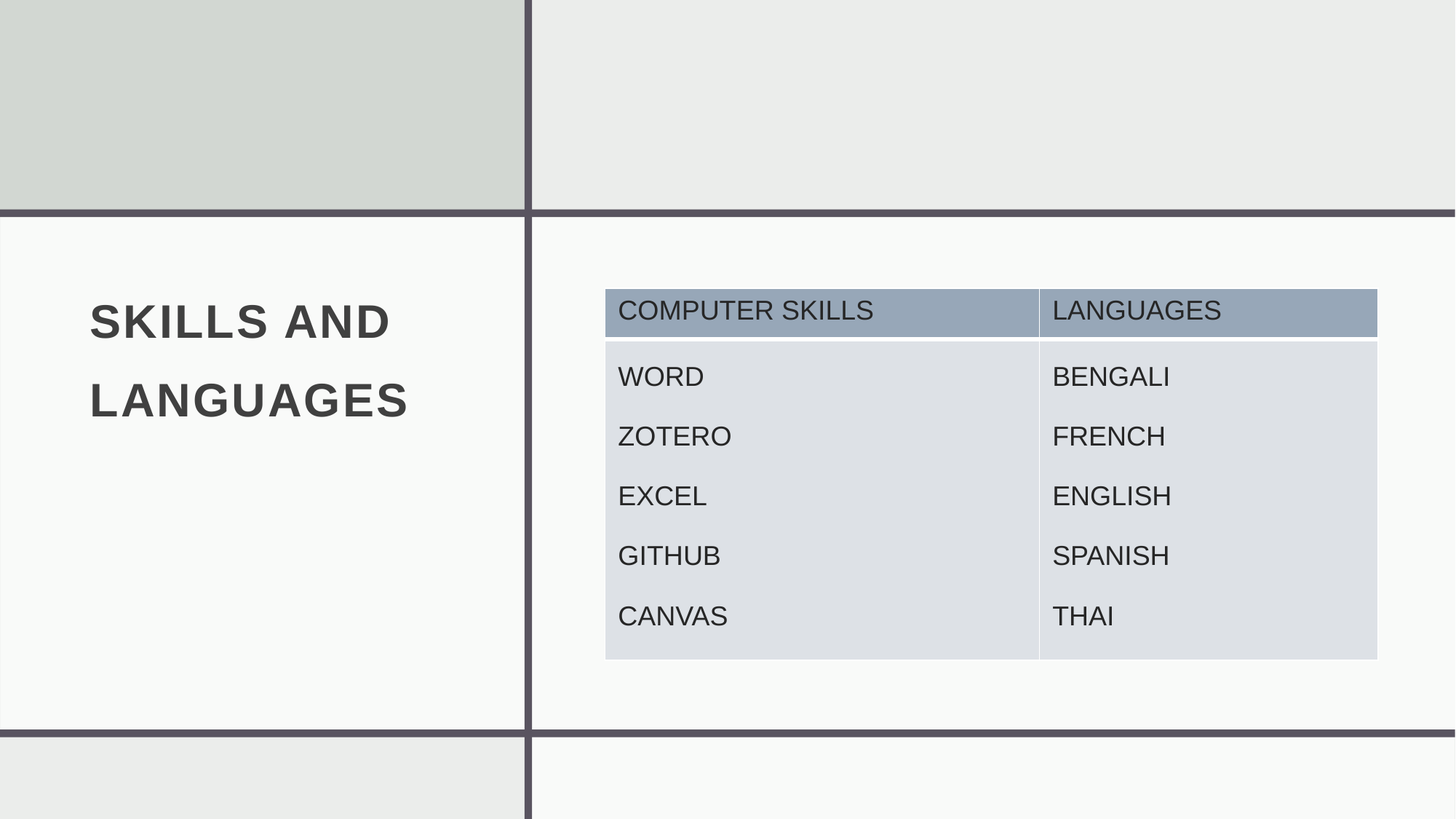

# Skills and Languages

| Computer skills | LANGUAGES |
| --- | --- |
| Word ZOTERO EXCEL GITHUB CANVAs | BENGALI FRENCH ENGLISH SPANISH  THAI |